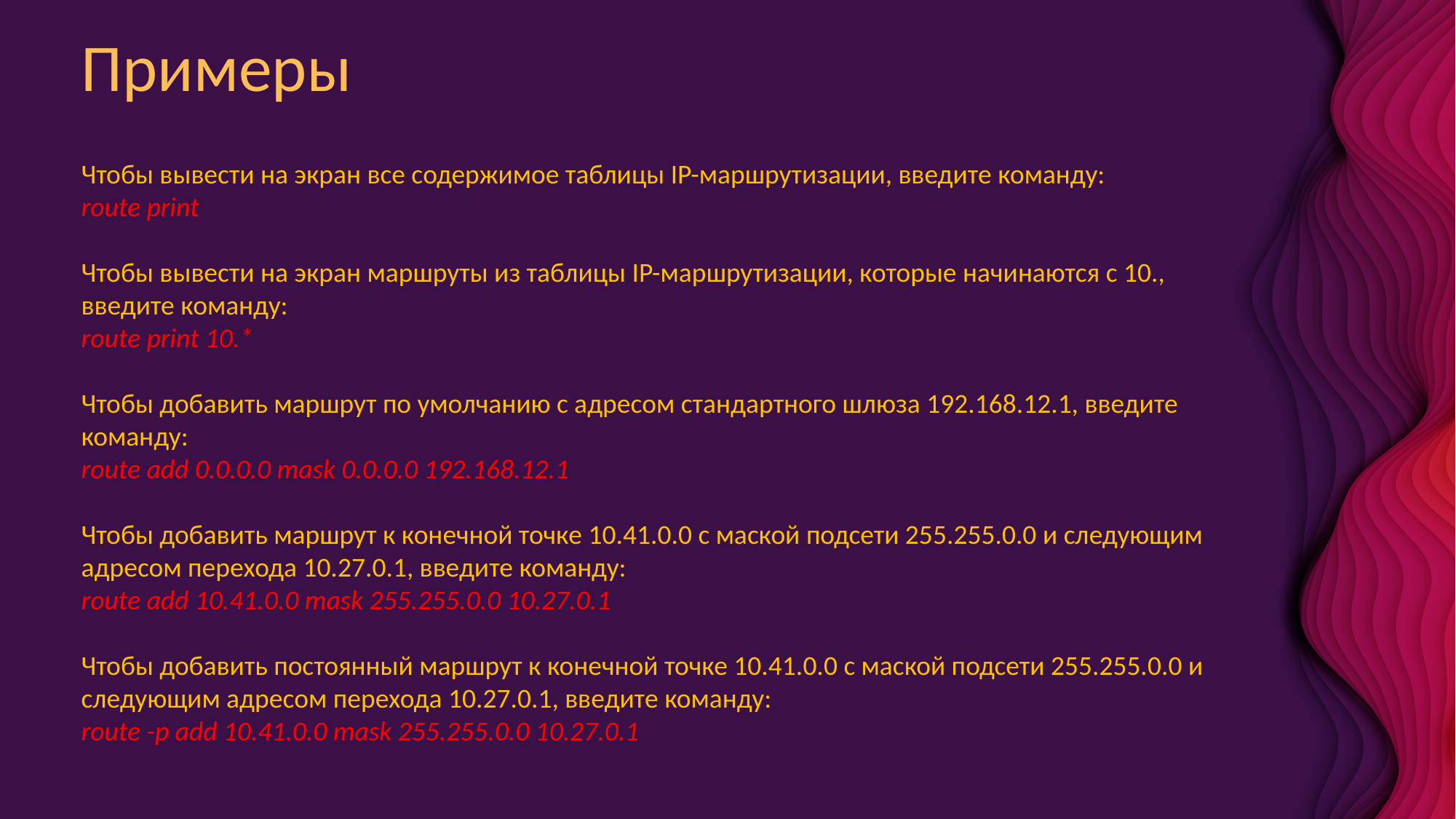

# Примеры
Чтобы вывести на экран все содержимое таблицы IP-маршрутизации, введите команду:
route print

Чтобы вывести на экран маршруты из таблицы IP-маршрутизации, которые начинаются с 10., введите команду:
route print 10.*

Чтобы добавить маршрут по умолчанию с адресом стандартного шлюза 192.168.12.1, введите команду:
route add 0.0.0.0 mask 0.0.0.0 192.168.12.1

Чтобы добавить маршрут к конечной точке 10.41.0.0 с маской подсети 255.255.0.0 и следующим адресом перехода 10.27.0.1, введите команду:
route add 10.41.0.0 mask 255.255.0.0 10.27.0.1

Чтобы добавить постоянный маршрут к конечной точке 10.41.0.0 с маской подсети 255.255.0.0 и следующим адресом перехода 10.27.0.1, введите команду:
route -p add 10.41.0.0 mask 255.255.0.0 10.27.0.1